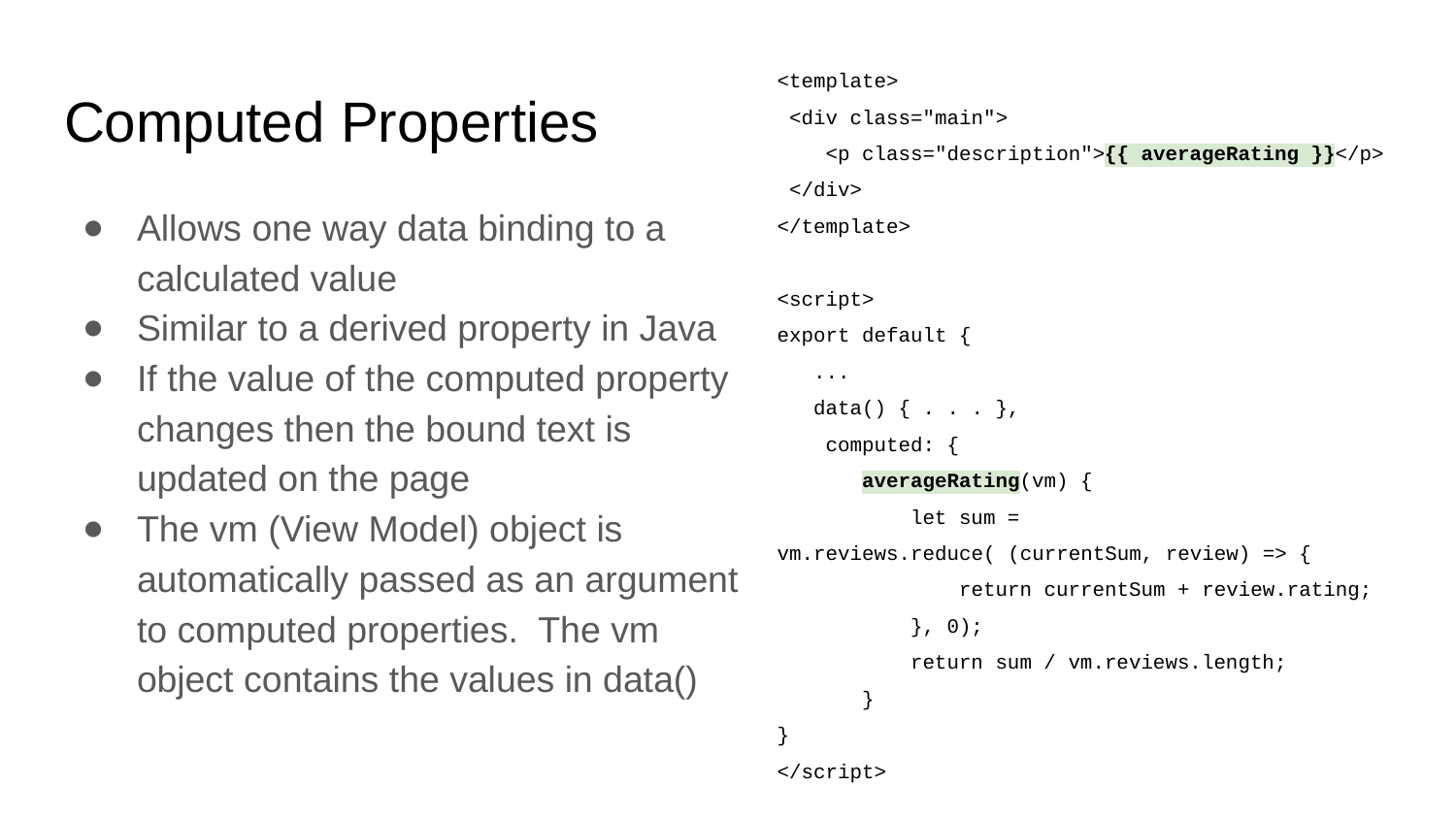

<template>
 <div class="main">
    <p class="description">{{ averageRating }}</p>
 </div>
</template>

<script>
export default {
   ...
   data() { . . . },
    computed: {
       averageRating(vm) {
           let sum = vm.reviews.reduce( (currentSum, review) => {
               return currentSum + review.rating;
           }, 0);
           return sum / vm.reviews.length;
       }
}
</script>
# Computed Properties
Allows one way data binding to a calculated value
Similar to a derived property in Java
If the value of the computed property changes then the bound text is updated on the page
The vm (View Model) object is automatically passed as an argument to computed properties.  The vm object contains the values in data()